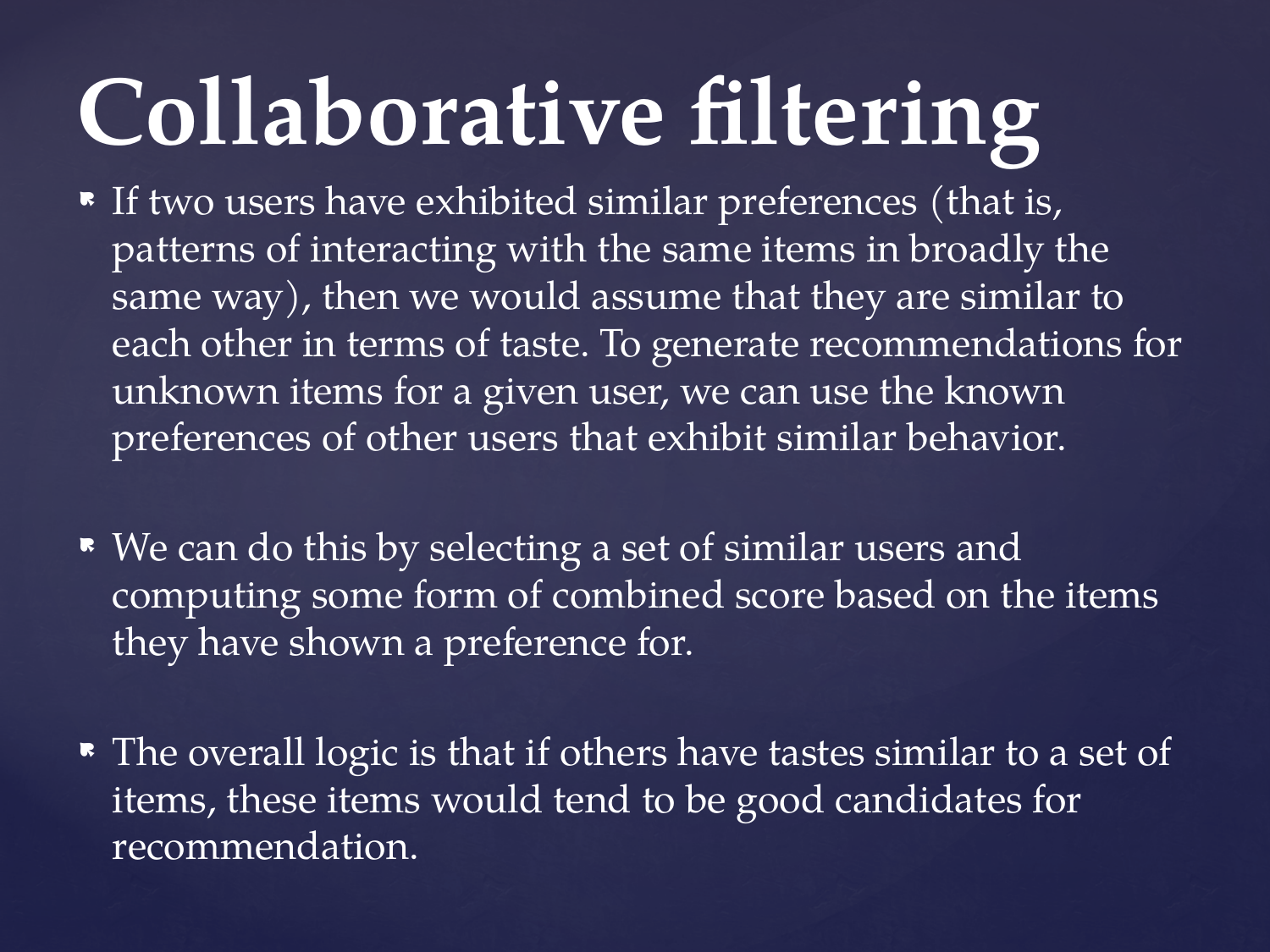

# Collaborative filtering
If two users have exhibited similar preferences (that is, patterns of interacting with the same items in broadly the same way), then we would assume that they are similar to each other in terms of taste. To generate recommendations for unknown items for a given user, we can use the known preferences of other users that exhibit similar behavior.

We can do this by selecting a set of similar users and computing some form of combined score based on the items they have shown a preference for.

The overall logic is that if others have tastes similar to a set of items, these items would tend to be good candidates for recommendation.